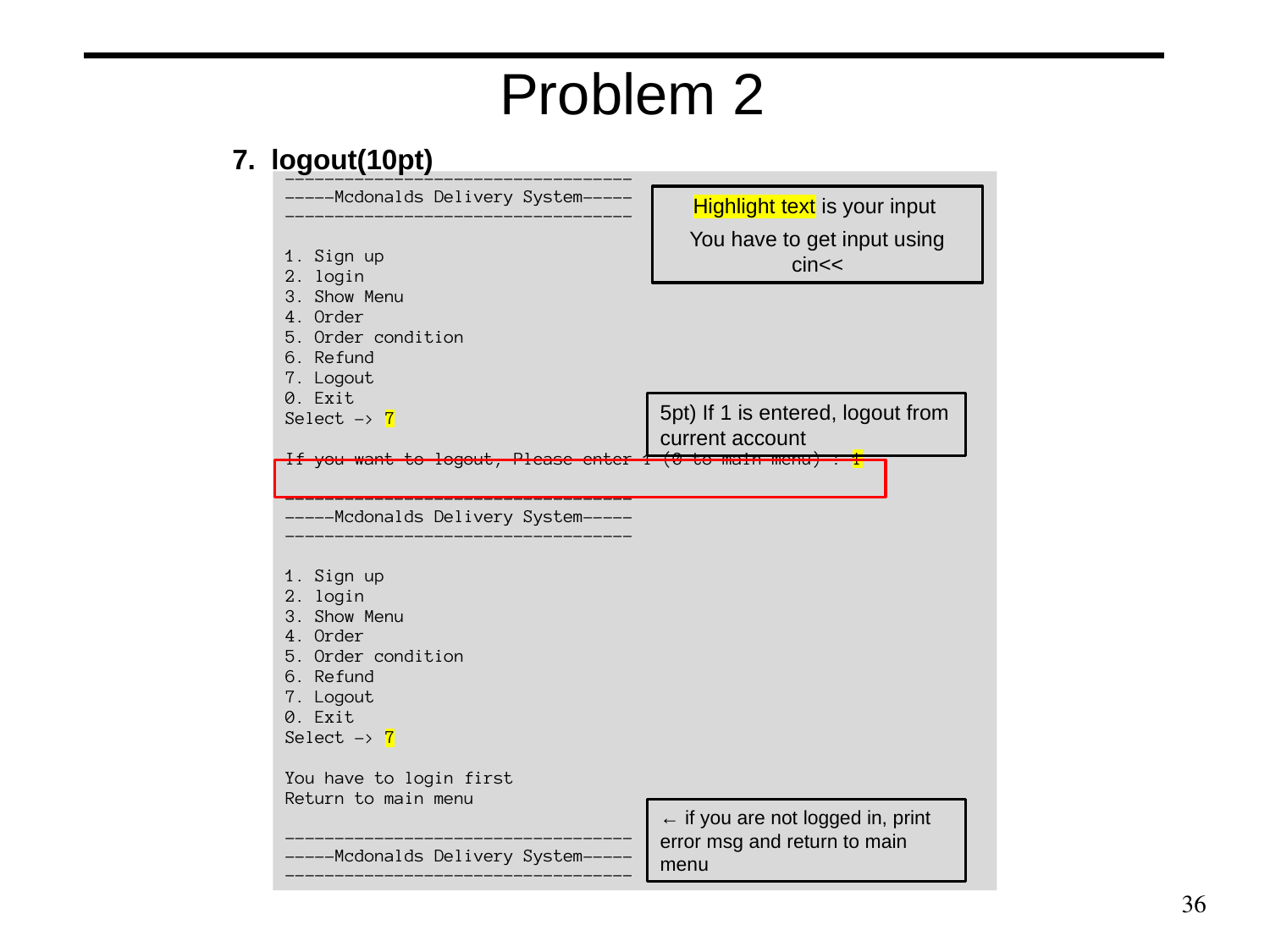

Problem 2
7.  logout(10pt)
-----------------------------------
-----Mcdonalds Delivery System-----
-----------------------------------

1. Sign up
2. login
3. Show Menu
4. Order
5. Order condition
6. Refund
7. Logout
0. Exit
Select -> 7

If you want to logout, Please enter 1 (0-to main menu) : 1

-----------------------------------
-----Mcdonalds Delivery System-----
-----------------------------------

1. Sign up
2. login
3. Show Menu
4. Order
5. Order condition
6. Refund
7. Logout
0. Exit
Select -> 7

You have to login first
Return to main menu

-----------------------------------
-----Mcdonalds Delivery System-----
-----------------------------------
Highlight text is your input
You have to get input using cin<<
5pt) If 1 is entered, logout from current account

← if you are not logged in, print error msg and return to main menu